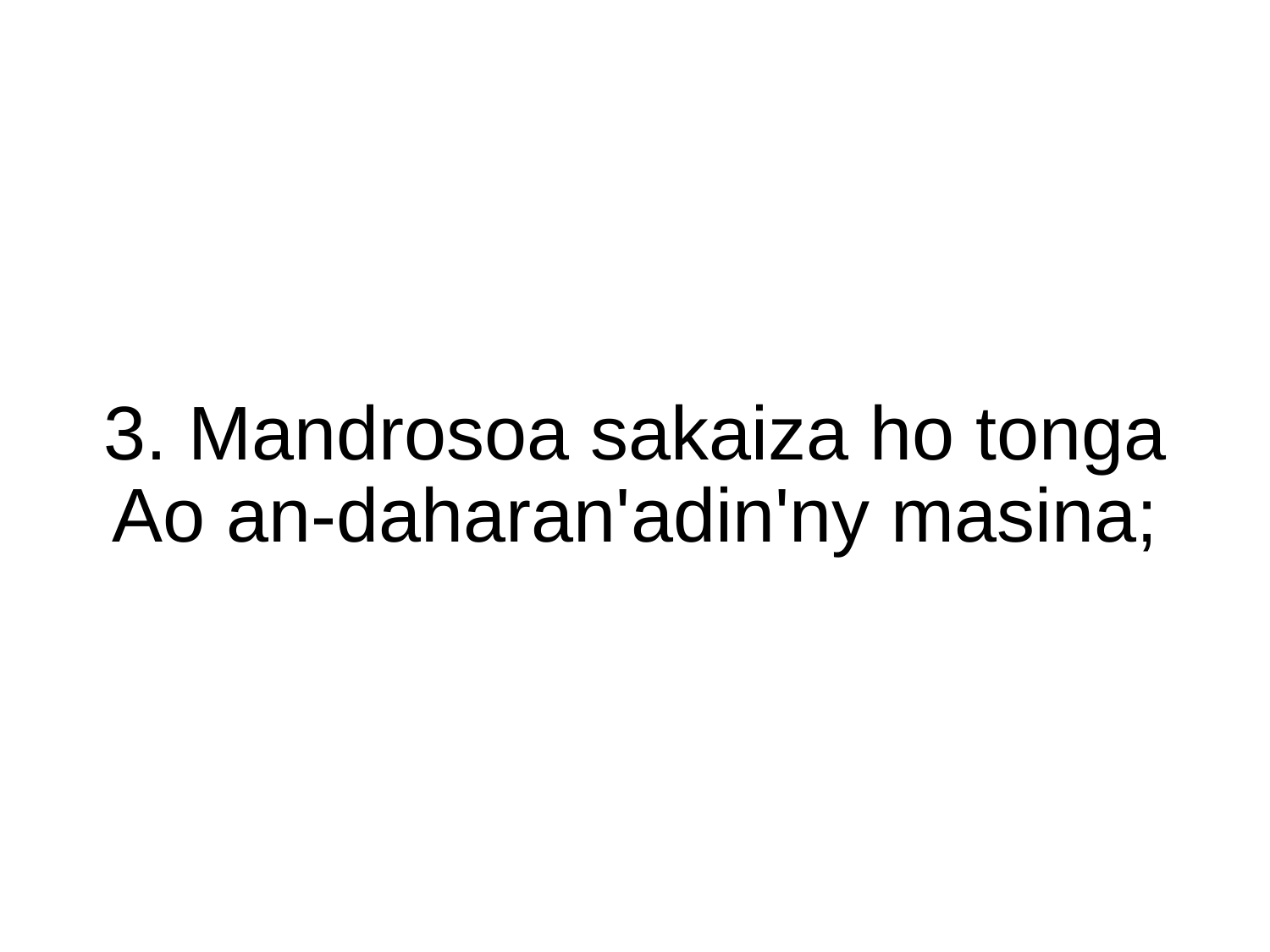

3. Mandrosoa sakaiza ho tonga
Ao an-daharan'adin'ny masina;